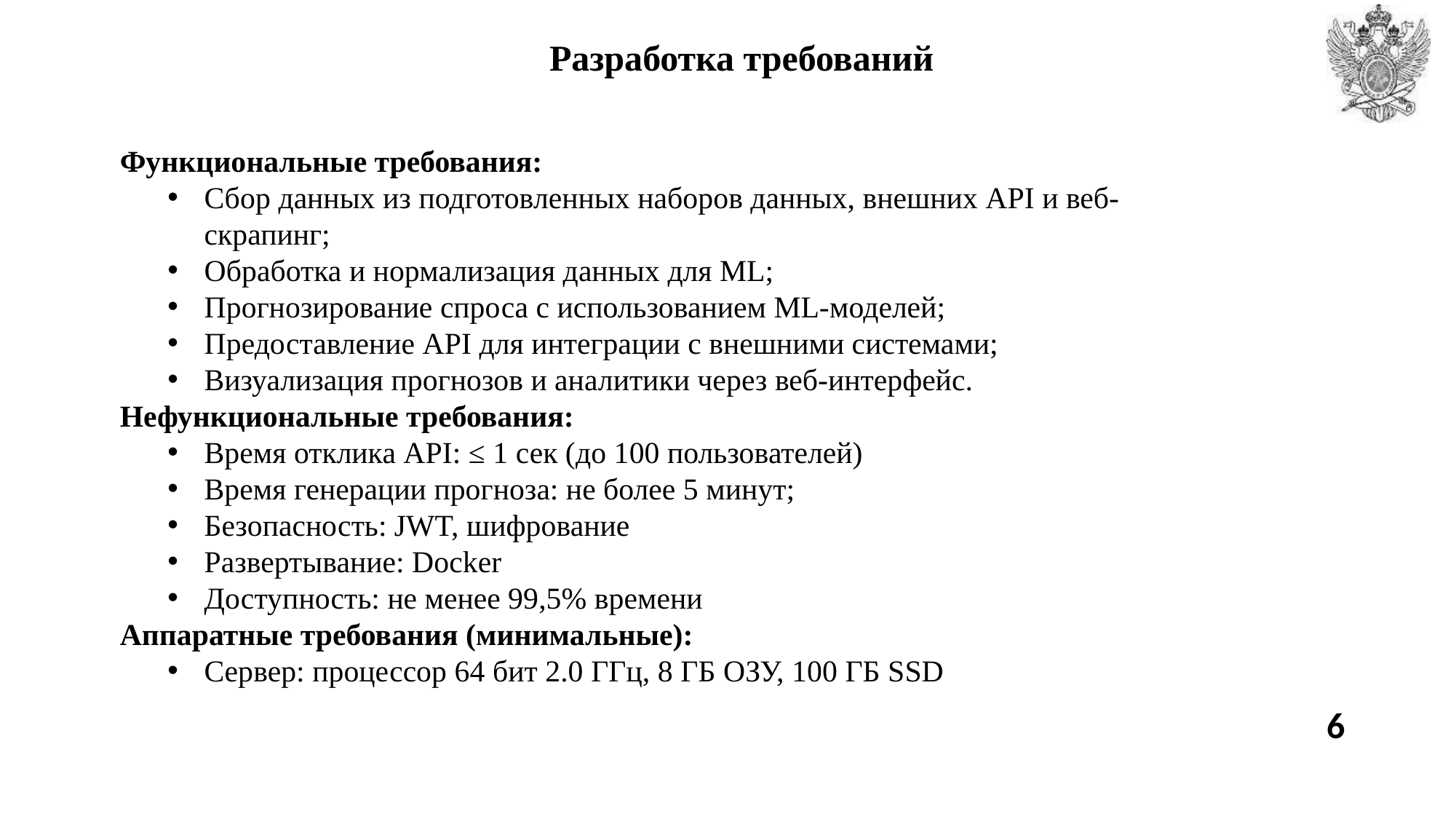

# Разработка требований
Функциональные требования:
Сбор данных из подготовленных наборов данных, внешних API и веб-скрапинг;
Обработка и нормализация данных для ML;
Прогнозирование спроса с использованием ML-моделей;
Предоставление API для интеграции с внешними системами;
Визуализация прогнозов и аналитики через веб-интерфейс.
Нефункциональные требования:
Время отклика API: ≤ 1 сек (до 100 пользователей)
Время генерации прогноза: не более 5 минут;
Безопасность: JWT, шифрование
Развертывание: Docker
Доступность: не менее 99,5% времени
Аппаратные требования (минимальные):
Сервер: процессор 64 бит 2.0 ГГц, 8 ГБ ОЗУ, 100 ГБ SSD
6